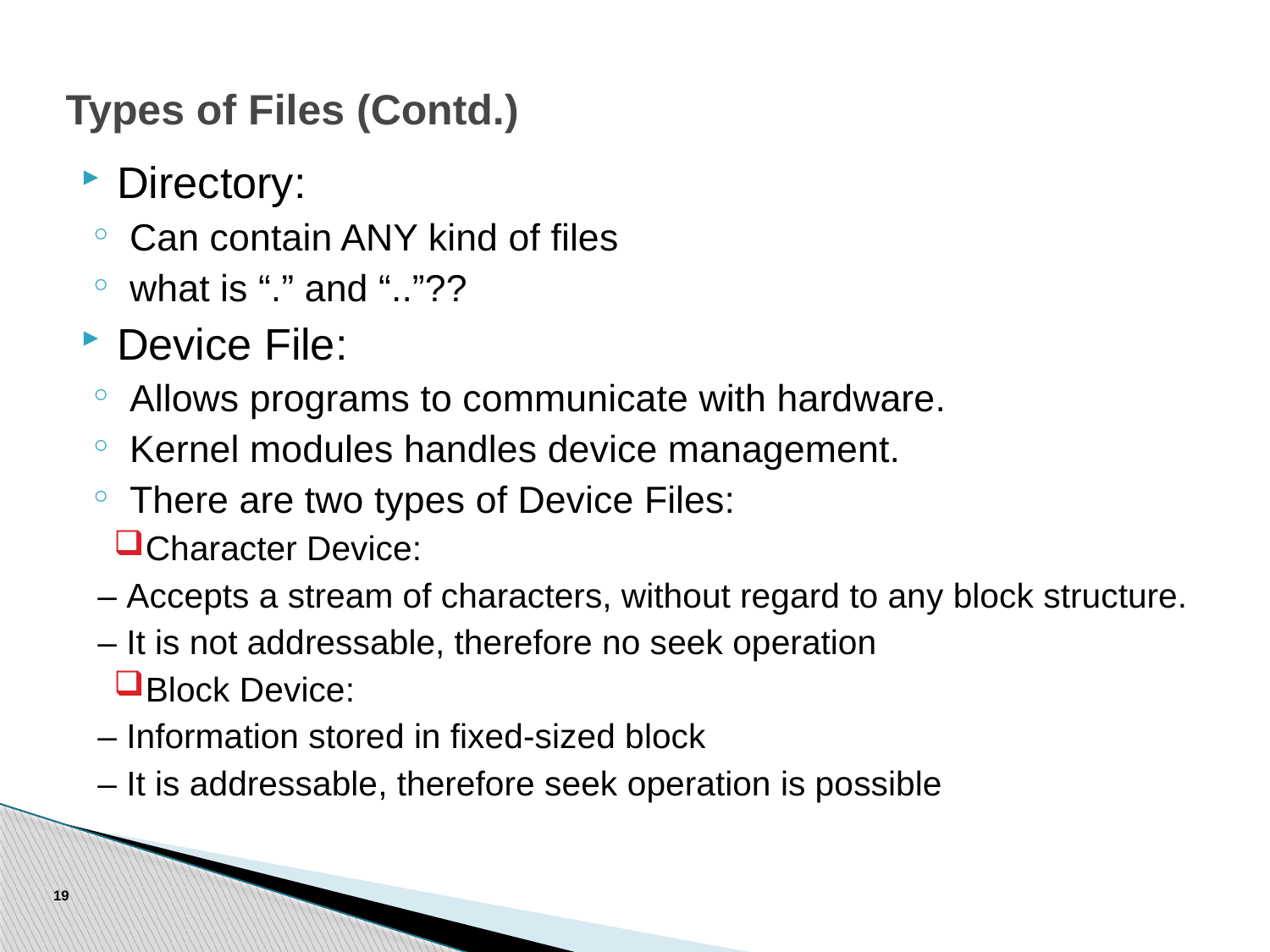

# Types of Files (Contd.)
Directory:
Can contain ANY kind of files
what is “.” and “..”??
Device File:
Allows programs to communicate with hardware.
Kernel modules handles device management.
There are two types of Device Files:
Character Device:
	– Accepts a stream of characters, without regard to any block structure.
	– It is not addressable, therefore no seek operation
Block Device:
	– Information stored in fixed-sized block
	– It is addressable, therefore seek operation is possible
19